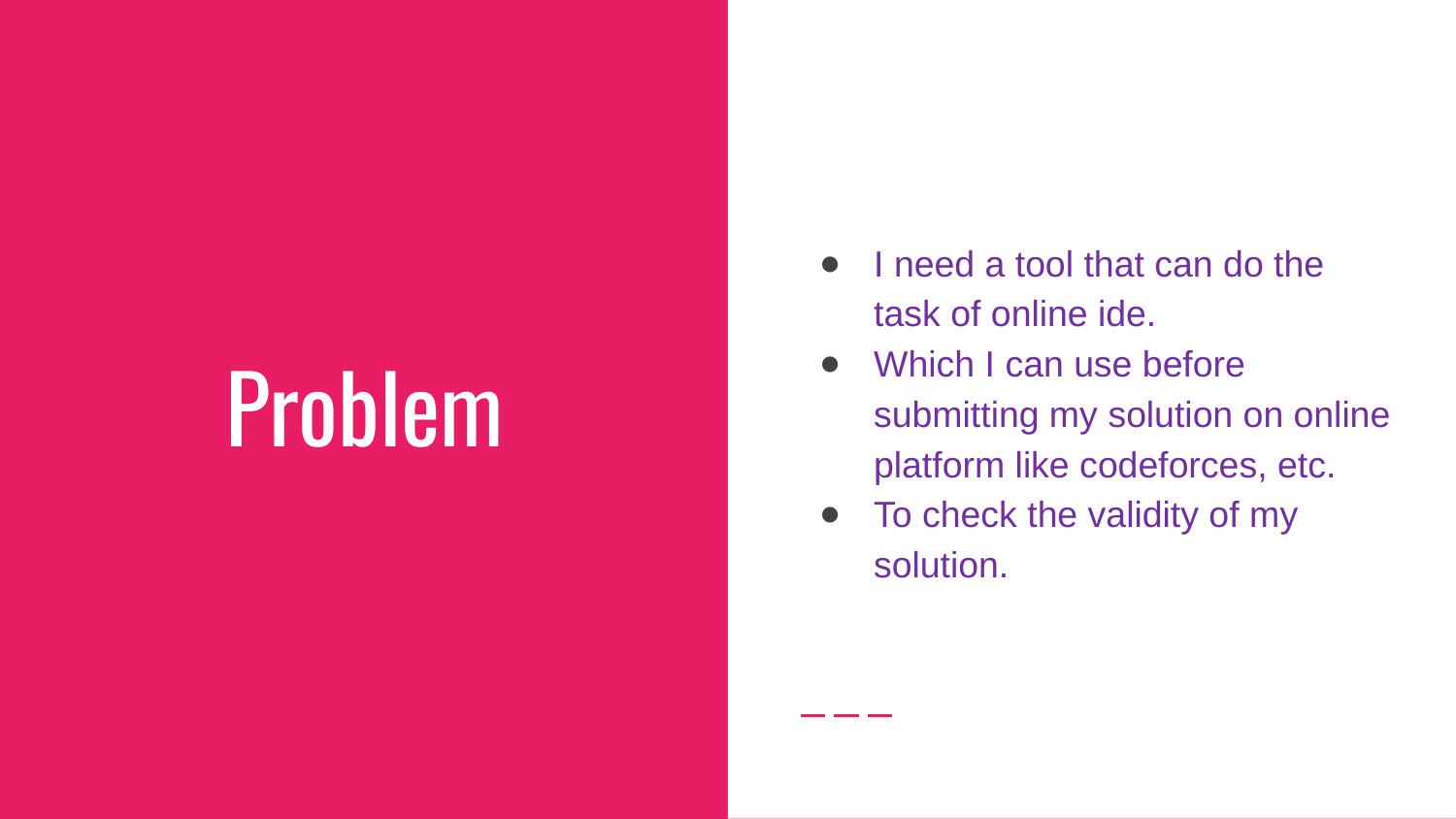

I need a tool that can do the task of online ide.
Which I can use before submitting my solution on online platform like codeforces, etc.
To check the validity of my solution.
# Problem